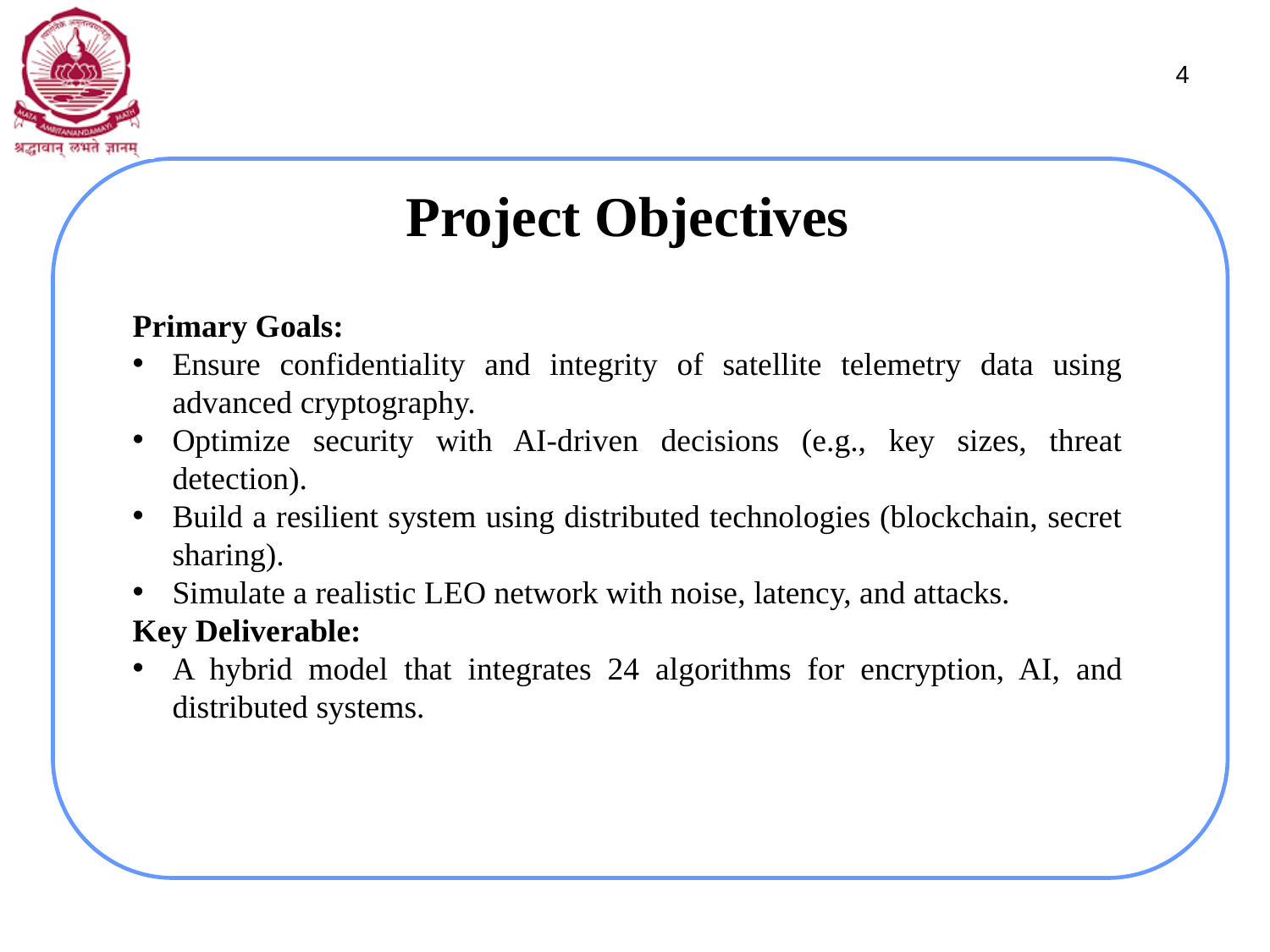

4
# Project Objectives
Primary Goals:
Ensure confidentiality and integrity of satellite telemetry data using advanced cryptography.
Optimize security with AI-driven decisions (e.g., key sizes, threat detection).
Build a resilient system using distributed technologies (blockchain, secret sharing).
Simulate a realistic LEO network with noise, latency, and attacks.
Key Deliverable:
A hybrid model that integrates 24 algorithms for encryption, AI, and distributed systems.